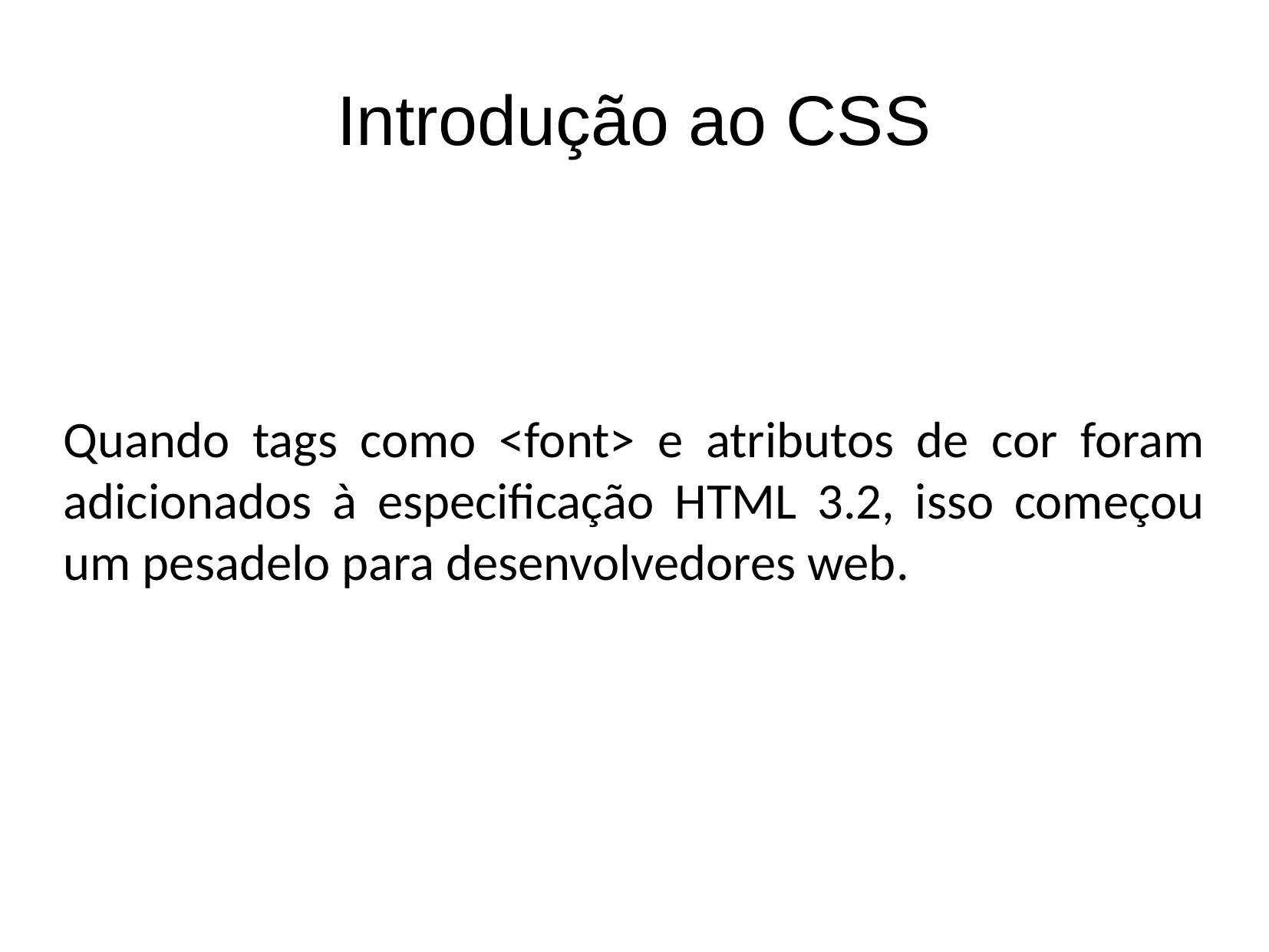

# Introdução ao CSS
Quando tags como <font> e atributos de cor foram adicionados à especificação HTML 3.2, isso começou um pesadelo para desenvolvedores web.